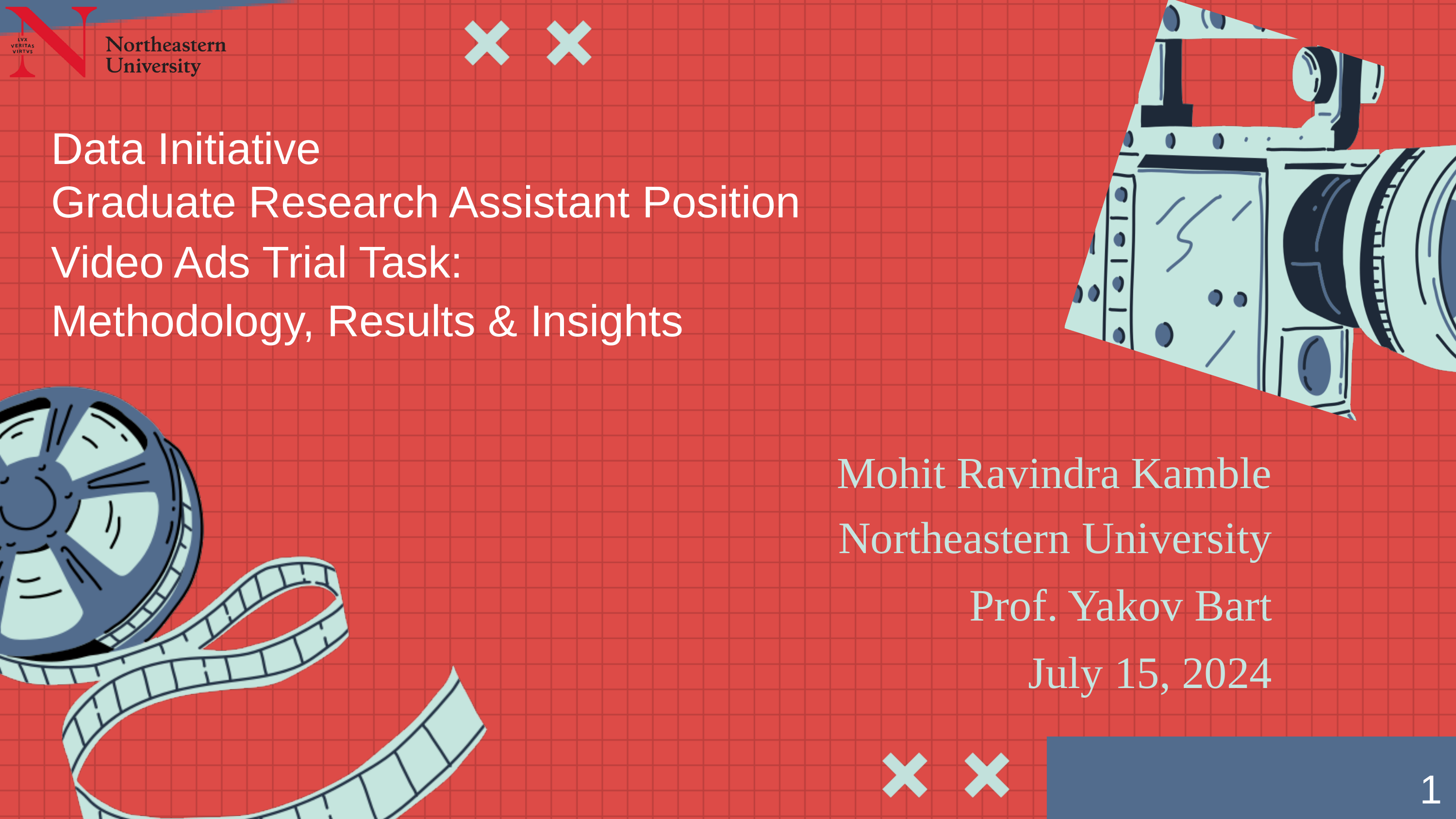

Data Initiative
Graduate Research Assistant Position
Video Ads Trial Task:
Methodology, Results & Insights

Mohit Ravindra Kamble
Northeastern University
Prof. Yakov Bart
July 15, 2024

1